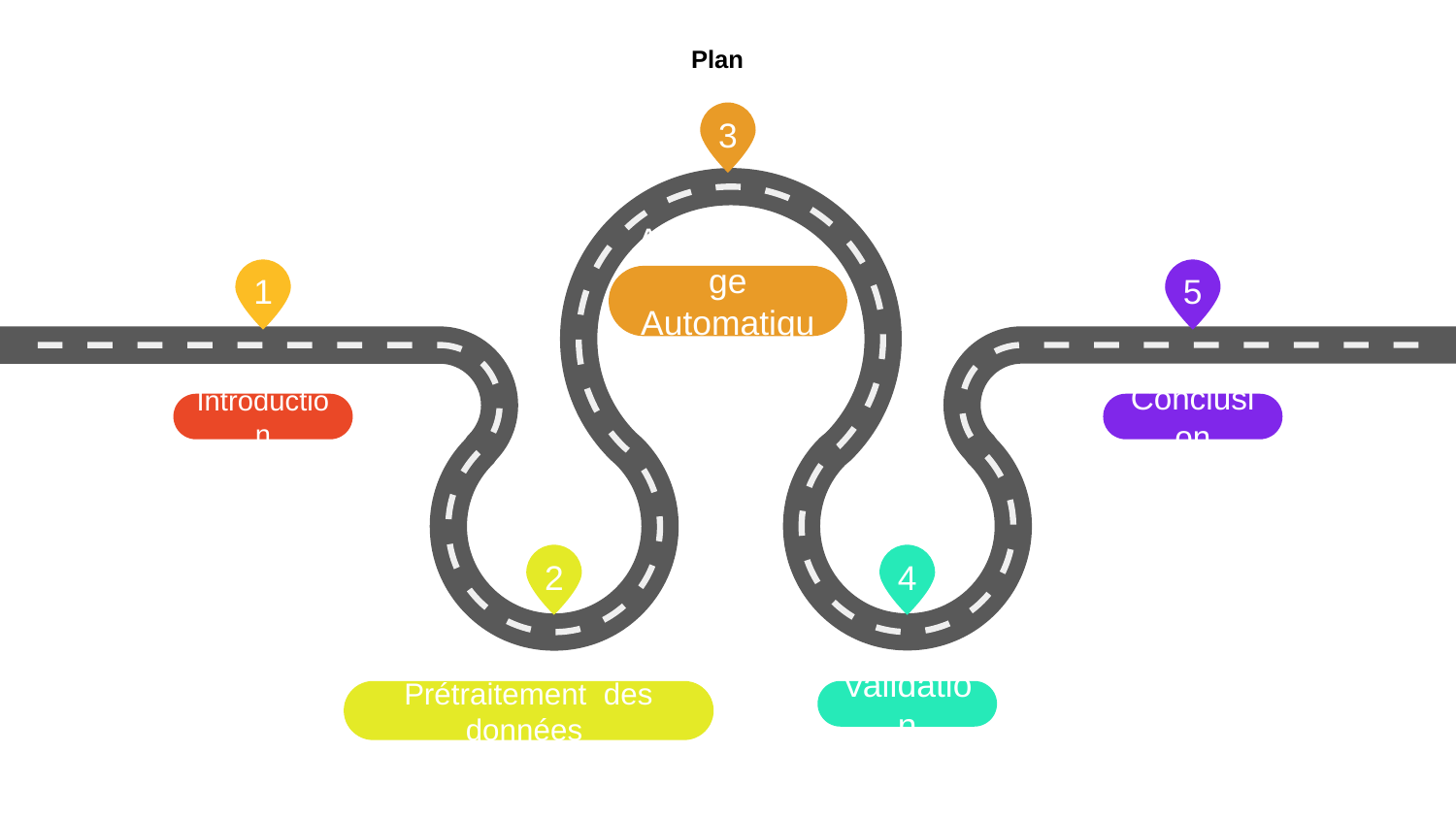

# Plan
3
Apprentissage Automatique

1
Introduction
5
Conclusion

2
Prétraitement  des données
4
Validation